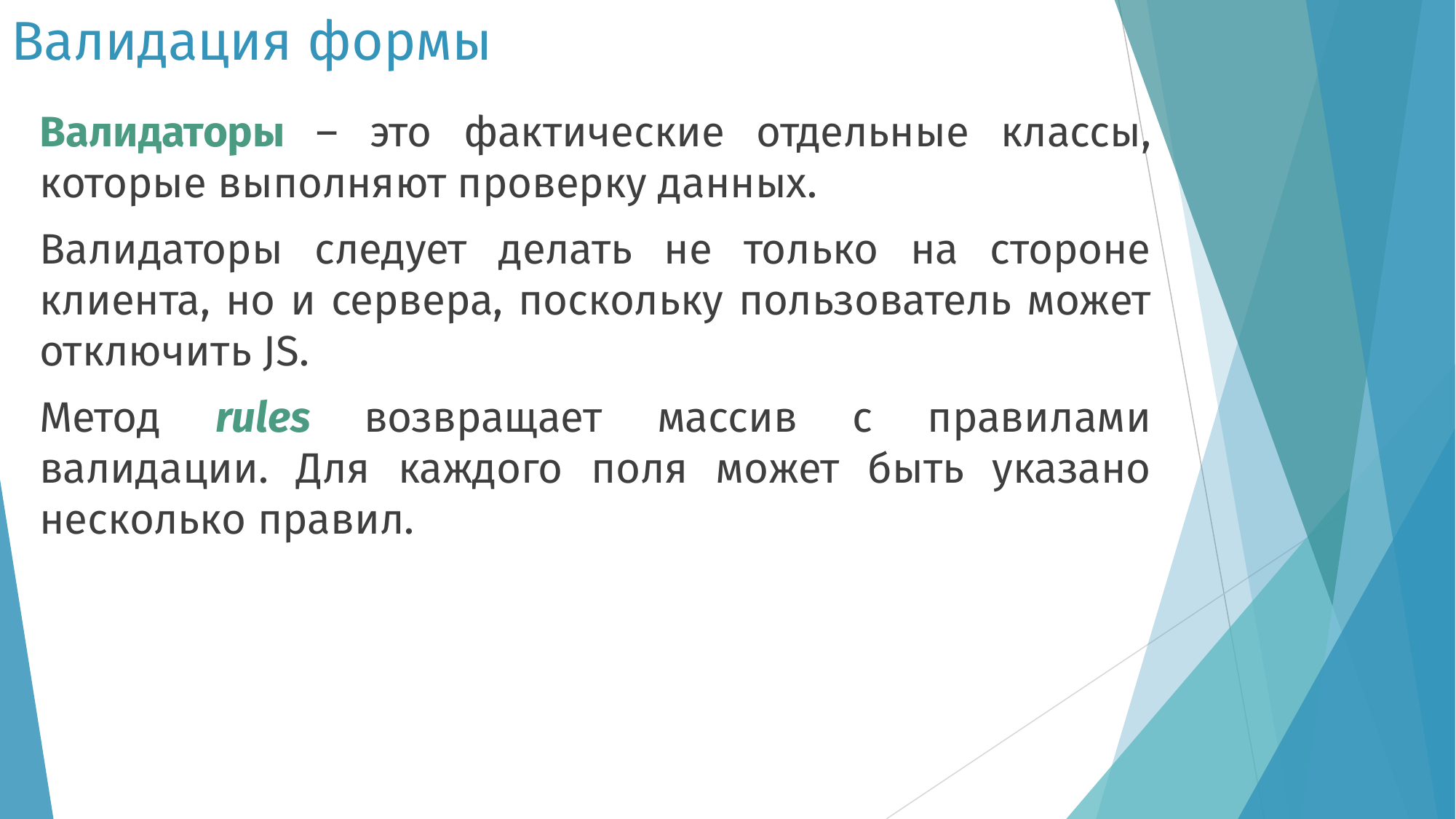

# Валидация формы
Валидаторы – это фактические отдельные классы, которые выполняют проверку данных.
Валидаторы следует делать не только на стороне клиента, но и сервера, поскольку пользователь может отключить JS.
Метод rules возвращает массив с правилами валидации. Для каждого поля может быть указано несколько правил.